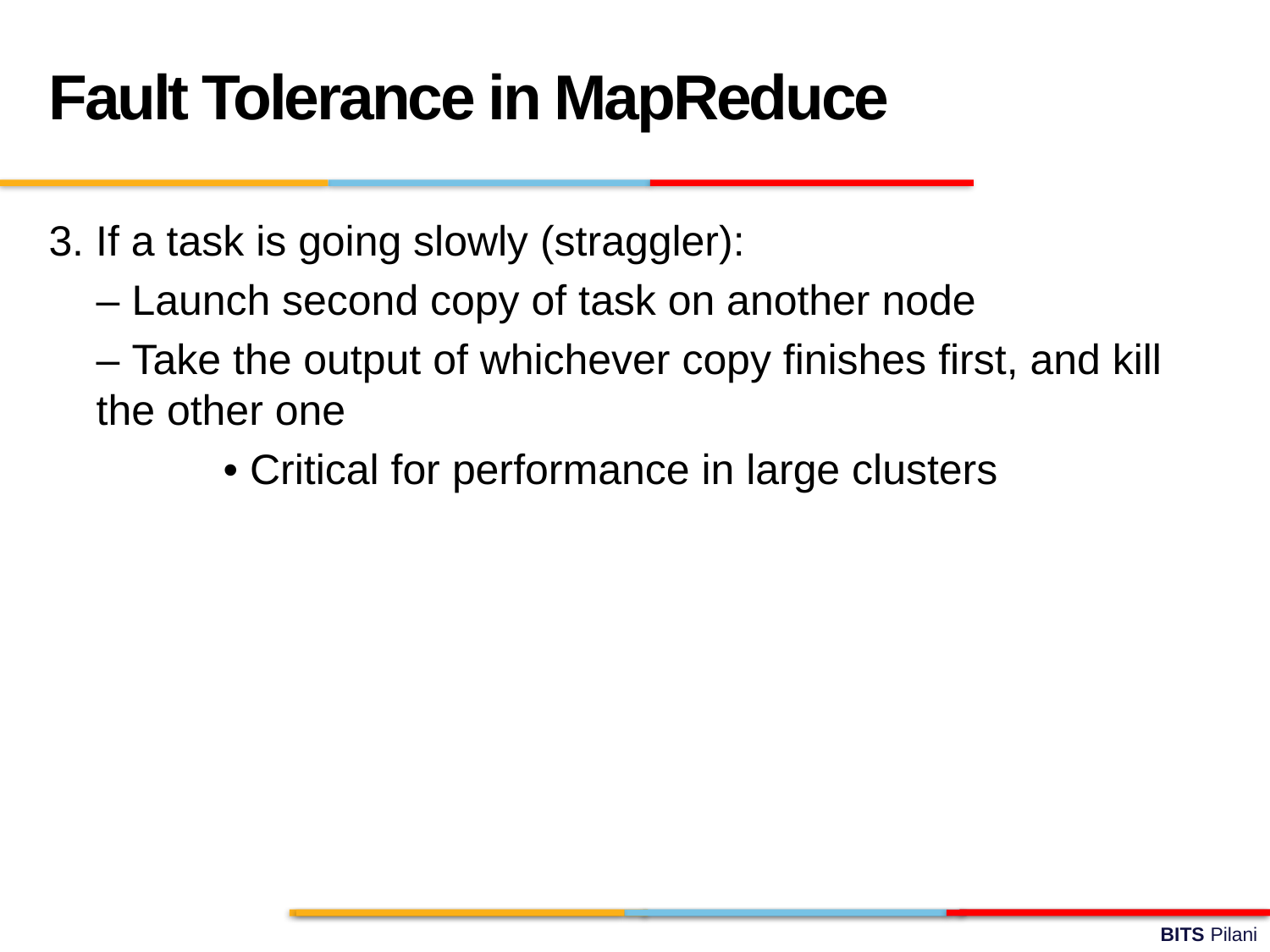

Fault Tolerance in MapReduce
3. If a task is going slowly (straggler):
	– Launch second copy of task on another node
	– Take the output of whichever copy finishes first, and kill the other one
 		• Critical for performance in large clusters